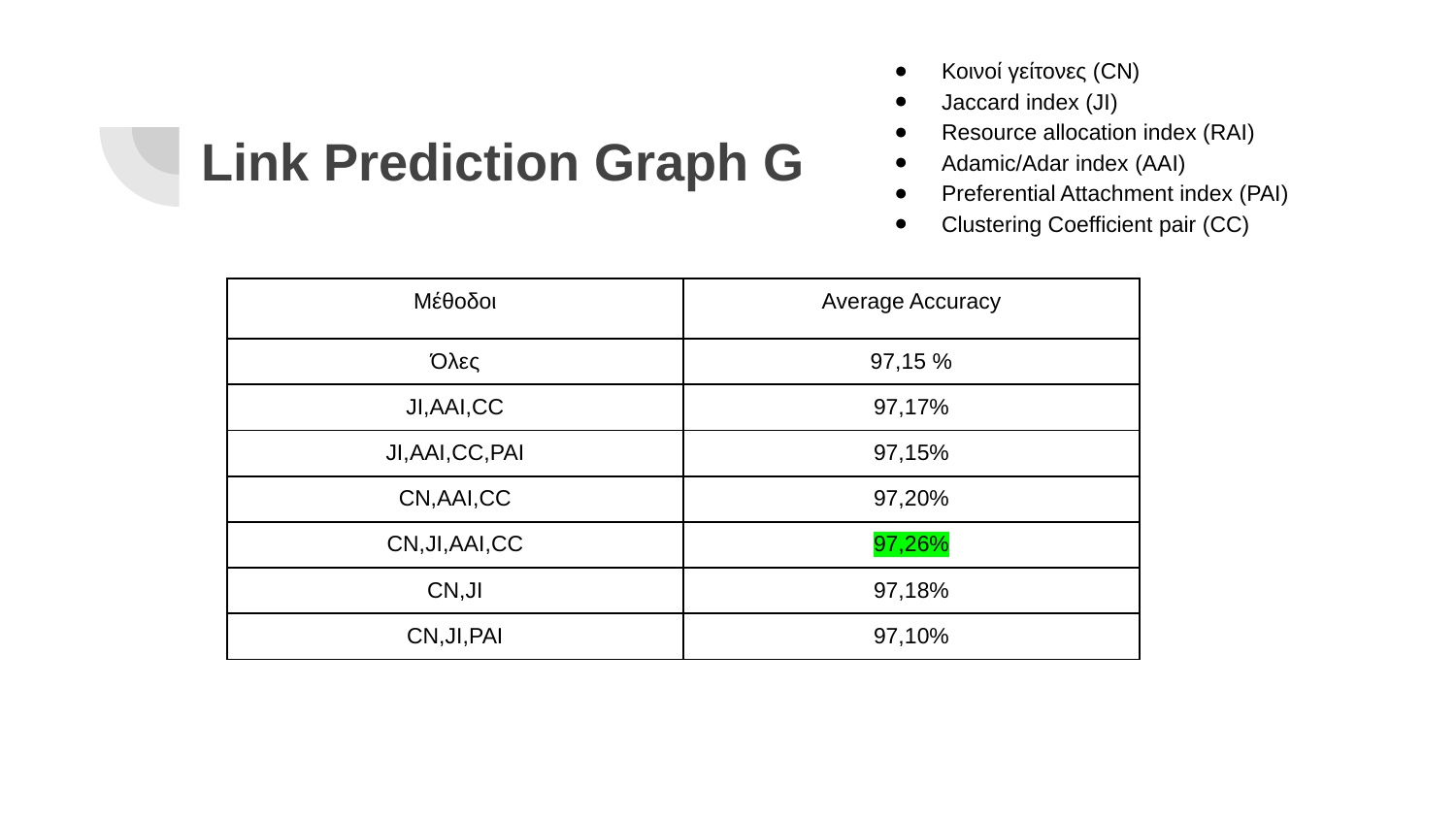

Κοινοί γείτονες (CN)
Jaccard index (JI)
Resource allocation index (RAI)
Adamic/Adar index (AAI)
Preferential Attachment index (PAI)
Clustering Coefficient pair (CC)
# Link Prediction Graph G
| Μέθοδοι | Average Accuracy |
| --- | --- |
| Όλες | 97,15 % |
| JI,AAI,CC | 97,17% |
| JI,AAI,CC,PAI | 97,15% |
| CN,AAI,CC | 97,20% |
| CN,JI,AAI,CC | 97,26% |
| CN,JI | 97,18% |
| CN,JI,PAI | 97,10% |